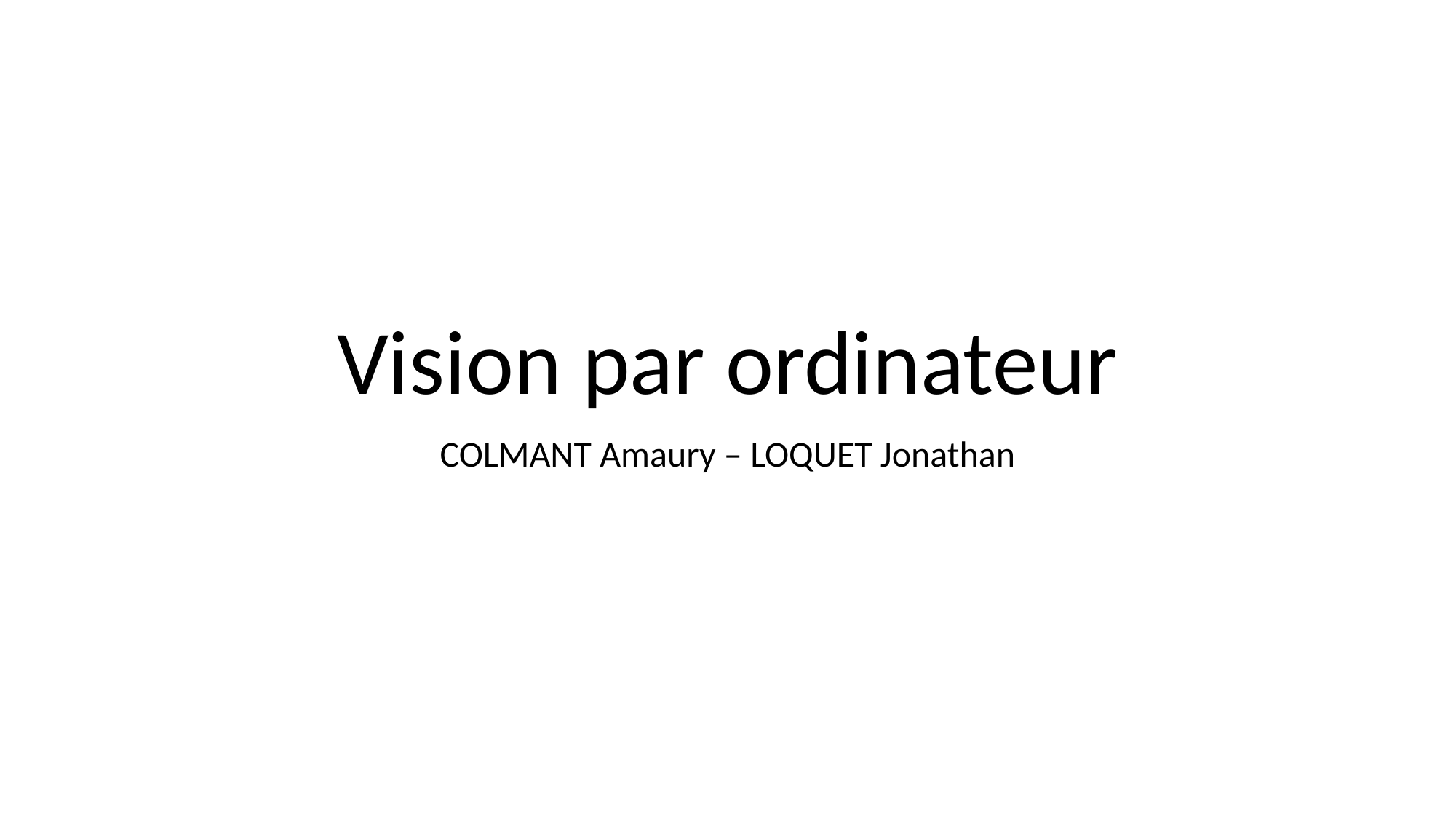

# Vision par ordinateur
COLMANT Amaury – LOQUET Jonathan